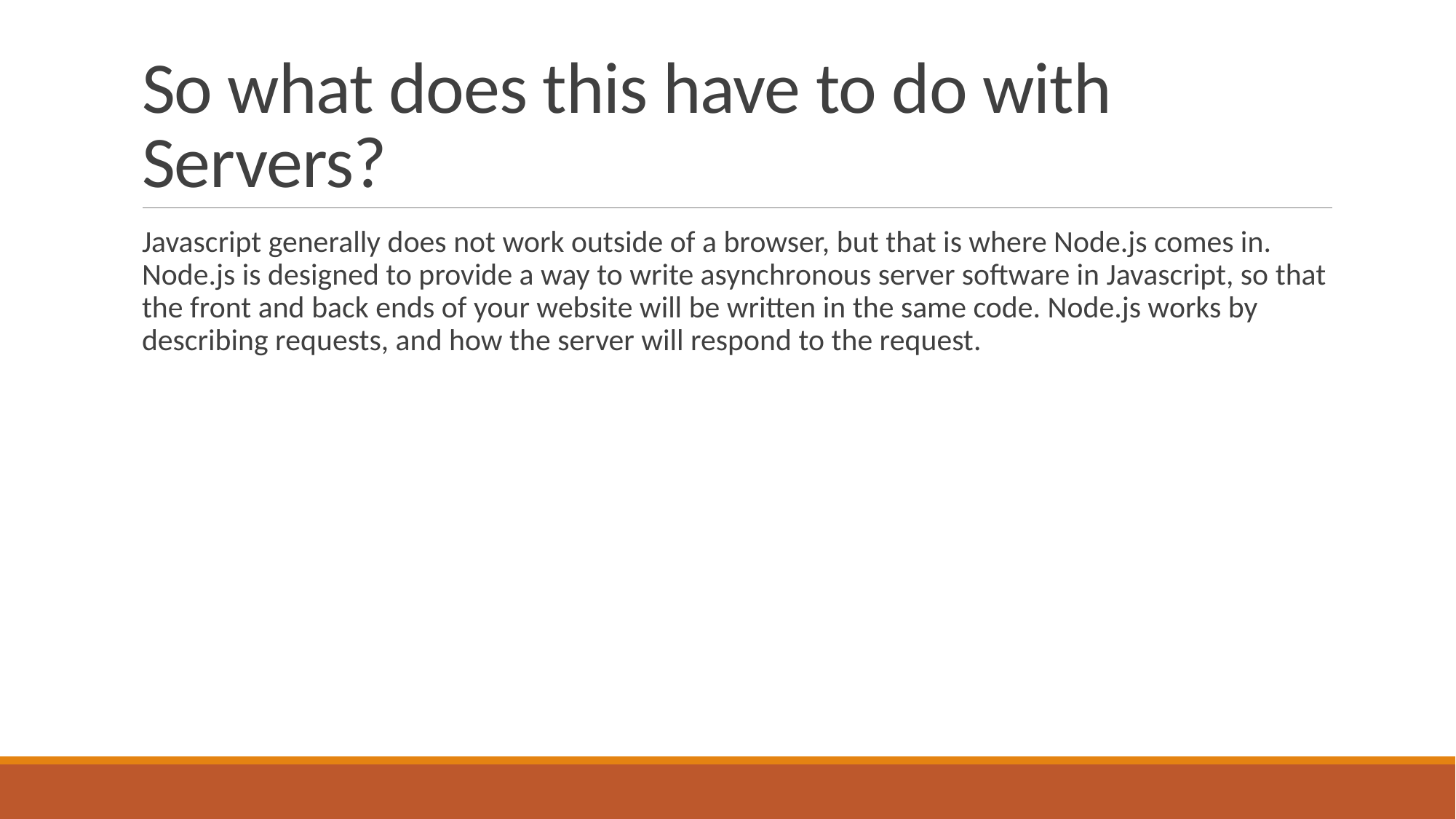

# So what does this have to do with Servers?
Javascript generally does not work outside of a browser, but that is where Node.js comes in. Node.js is designed to provide a way to write asynchronous server software in Javascript, so that the front and back ends of your website will be written in the same code. Node.js works by describing requests, and how the server will respond to the request.